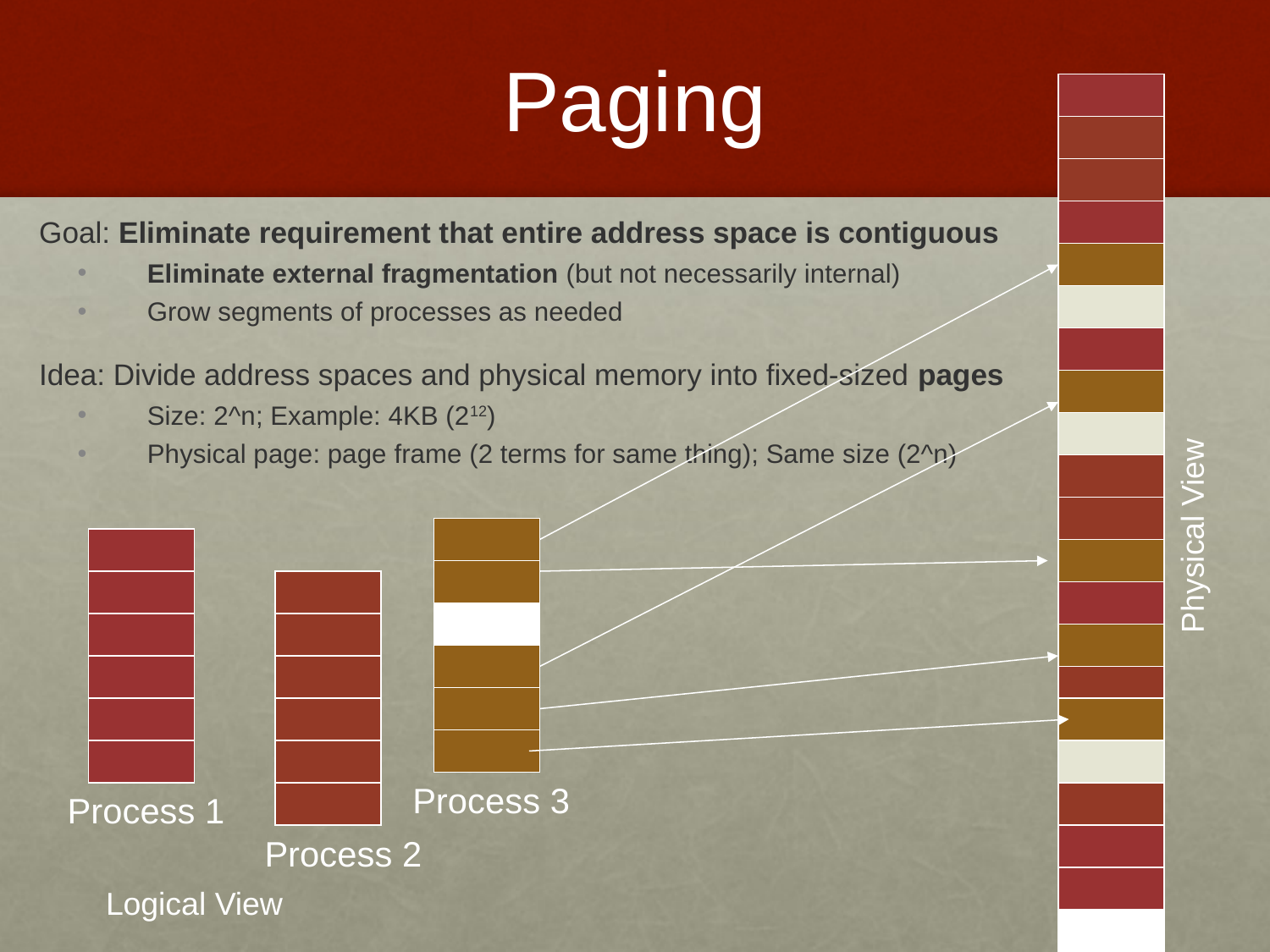

# Paging

Goal: Eliminate requirement that entire address space is contiguous
Eliminate external fragmentation (but not necessarily internal)
Grow segments of processes as needed
Idea: Divide address spaces and physical memory into fixed-sized pages
Size: 2^n; Example: 4KB (212)
Physical page: page frame (2 terms for same thing); Same size (2^n)

Physical View

Process 3
Process 1

Process 2

Logical View